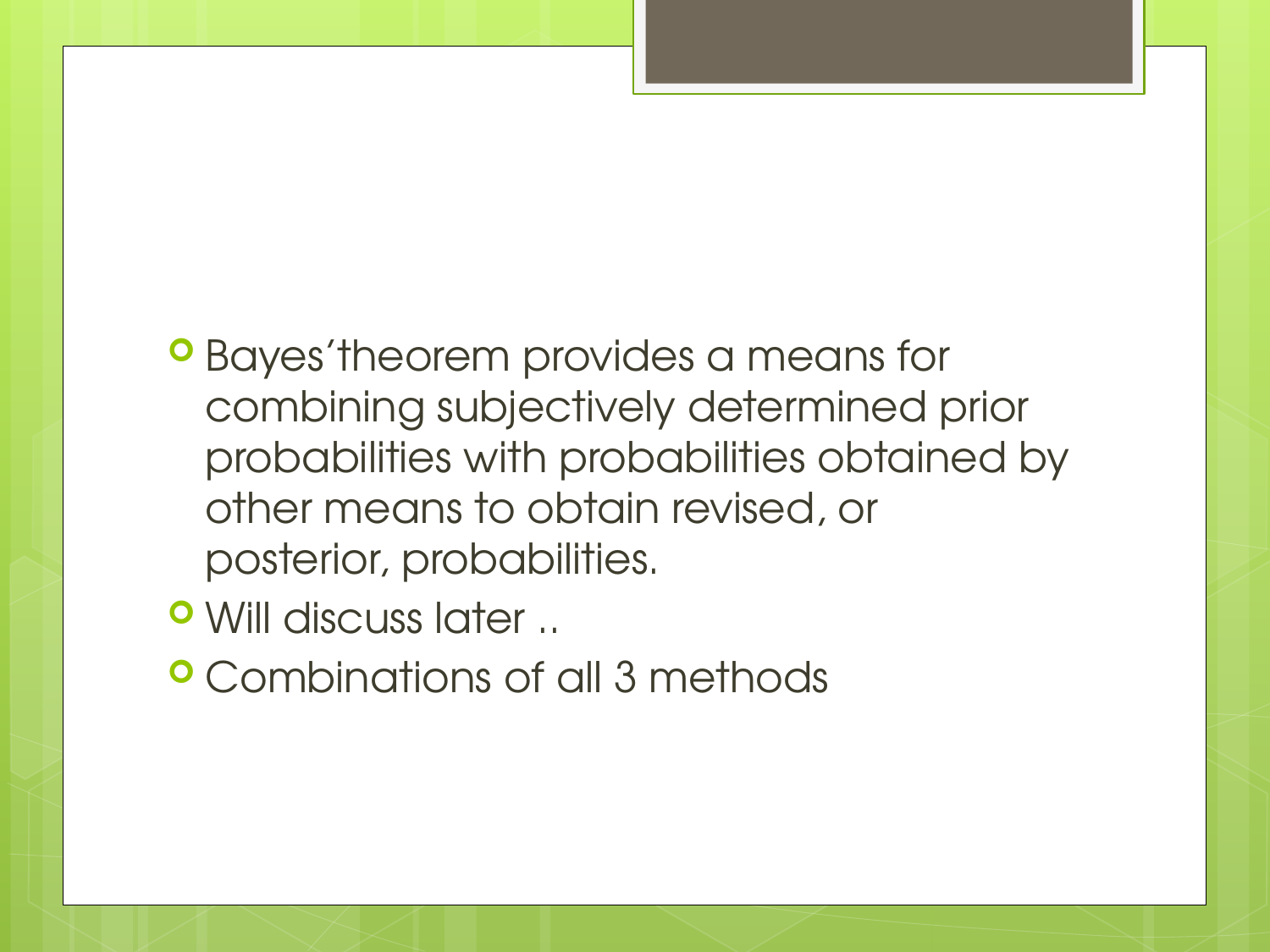

#
Bayes’theorem provides a means for combining subjectively determined prior probabilities with probabilities obtained by other means to obtain revised, or posterior, probabilities.
Will discuss later ..
Combinations of all 3 methods